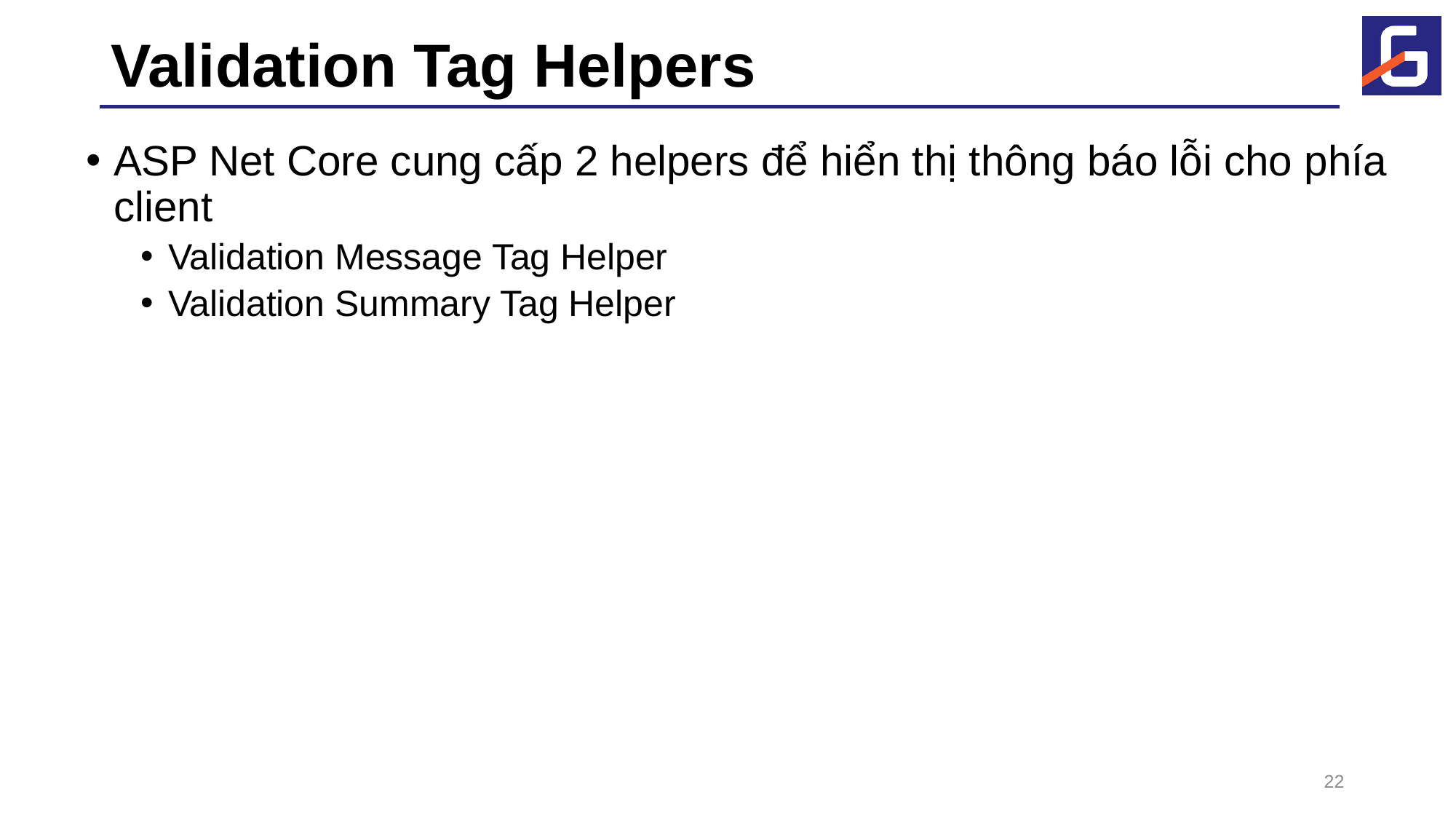

# Validation Tag Helpers
ASP Net Core cung cấp 2 helpers để hiển thị thông báo lỗi cho phía client
Validation Message Tag Helper
Validation Summary Tag Helper

22